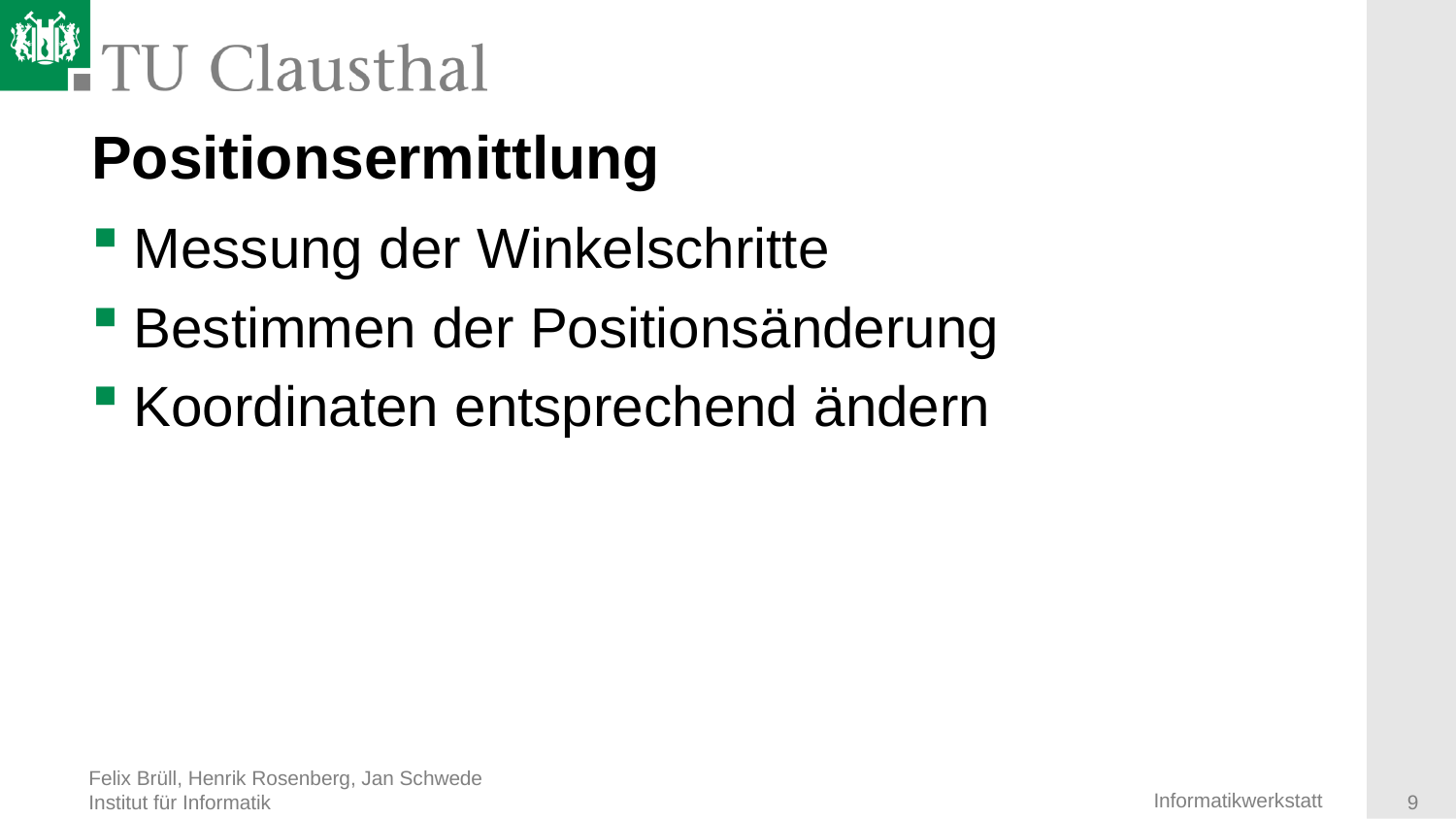

# Positionsermittlung
Messung der Winkelschritte
Bestimmen der Positionsänderung
Koordinaten entsprechend ändern